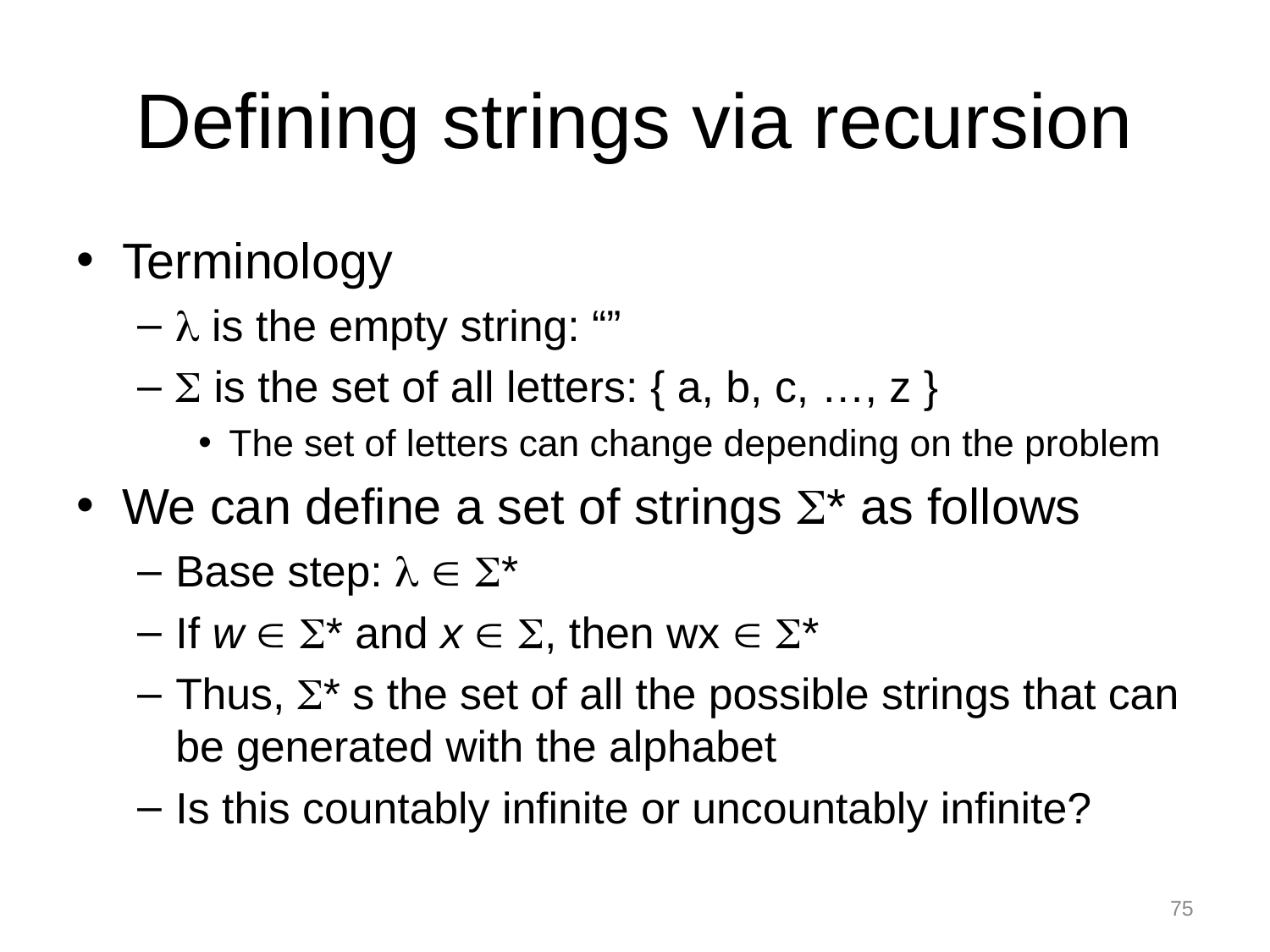

# Defining strings via recursion
Terminology
λ is the empty string: “”
Σ is the set of all letters: { a, b, c, …, z }
The set of letters can change depending on the problem
We can define a set of strings Σ* as follows
Base step: λ ∈ Σ*
If w ∈ Σ* and x ∈ Σ, then wx ∈ Σ*
Thus, Σ* s the set of all the possible strings that can be generated with the alphabet
Is this countably infinite or uncountably infinite?
75